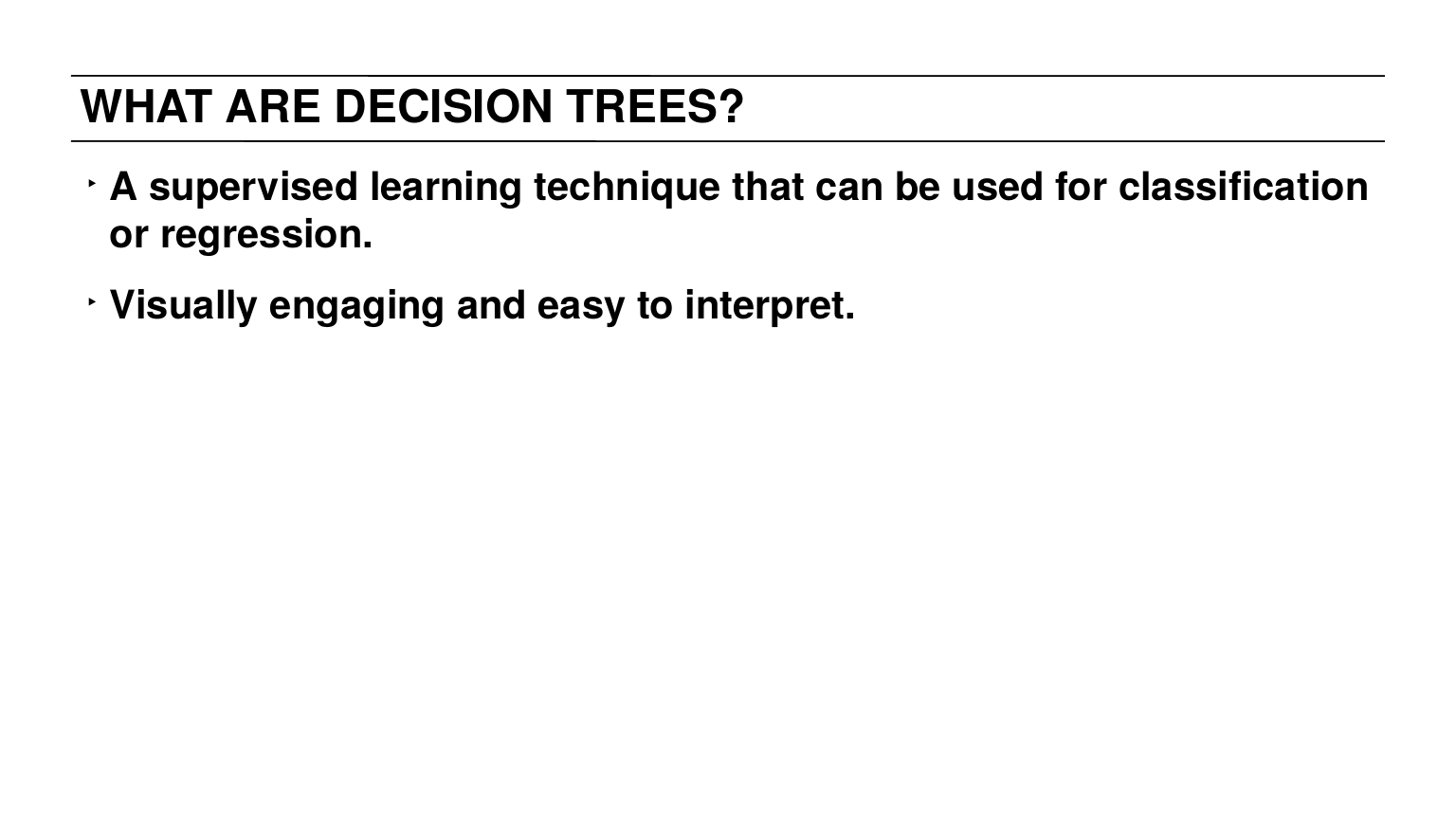

# WHAT ARE DECISION TREES?
6

A supervised learning technique that can be used for classification or regression.
Visually engaging and easy to interpret.